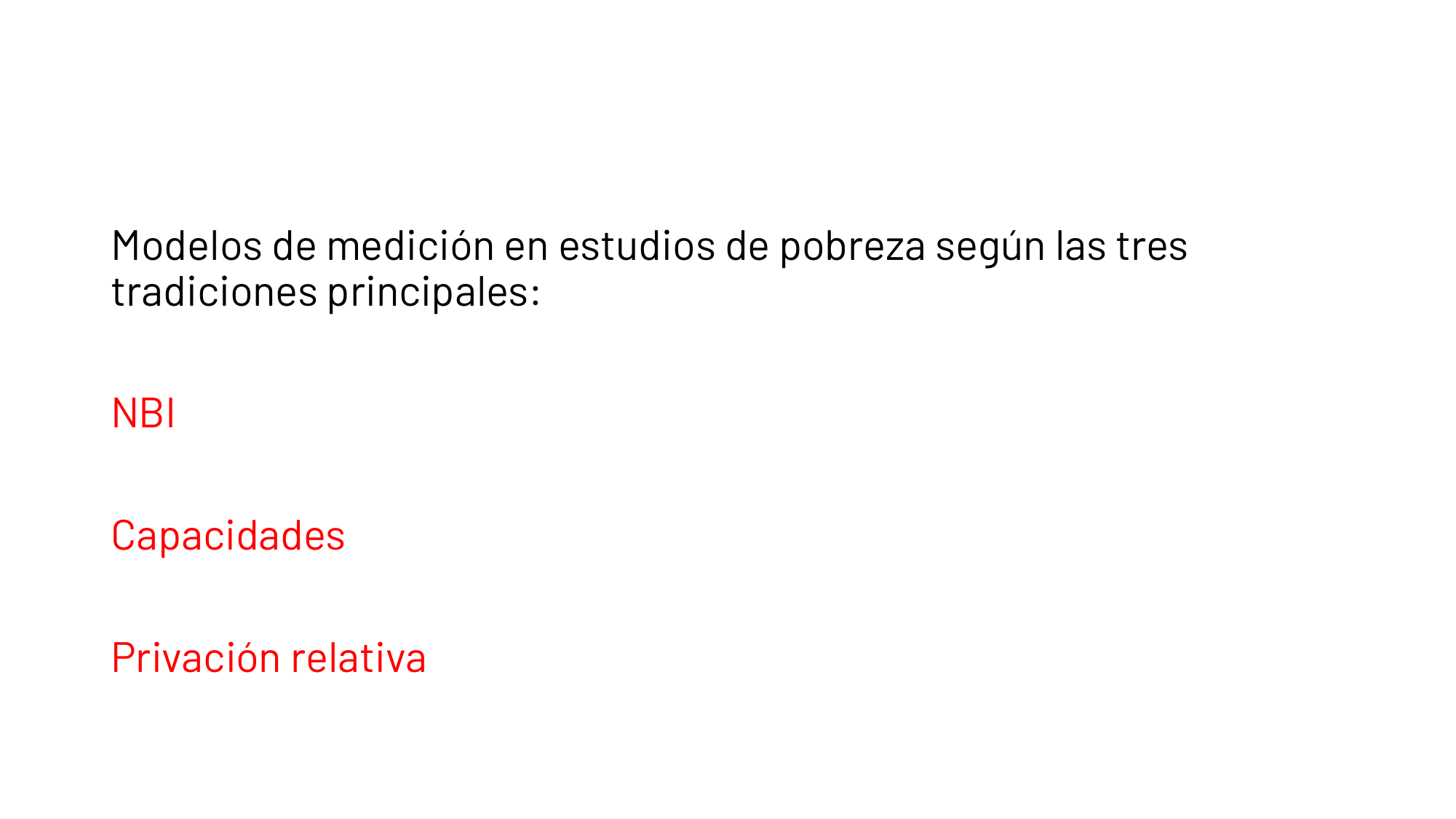

#
Modelos de medición en estudios de pobreza según las tres tradiciones principales:

NBI

Capacidades

Privación relativa